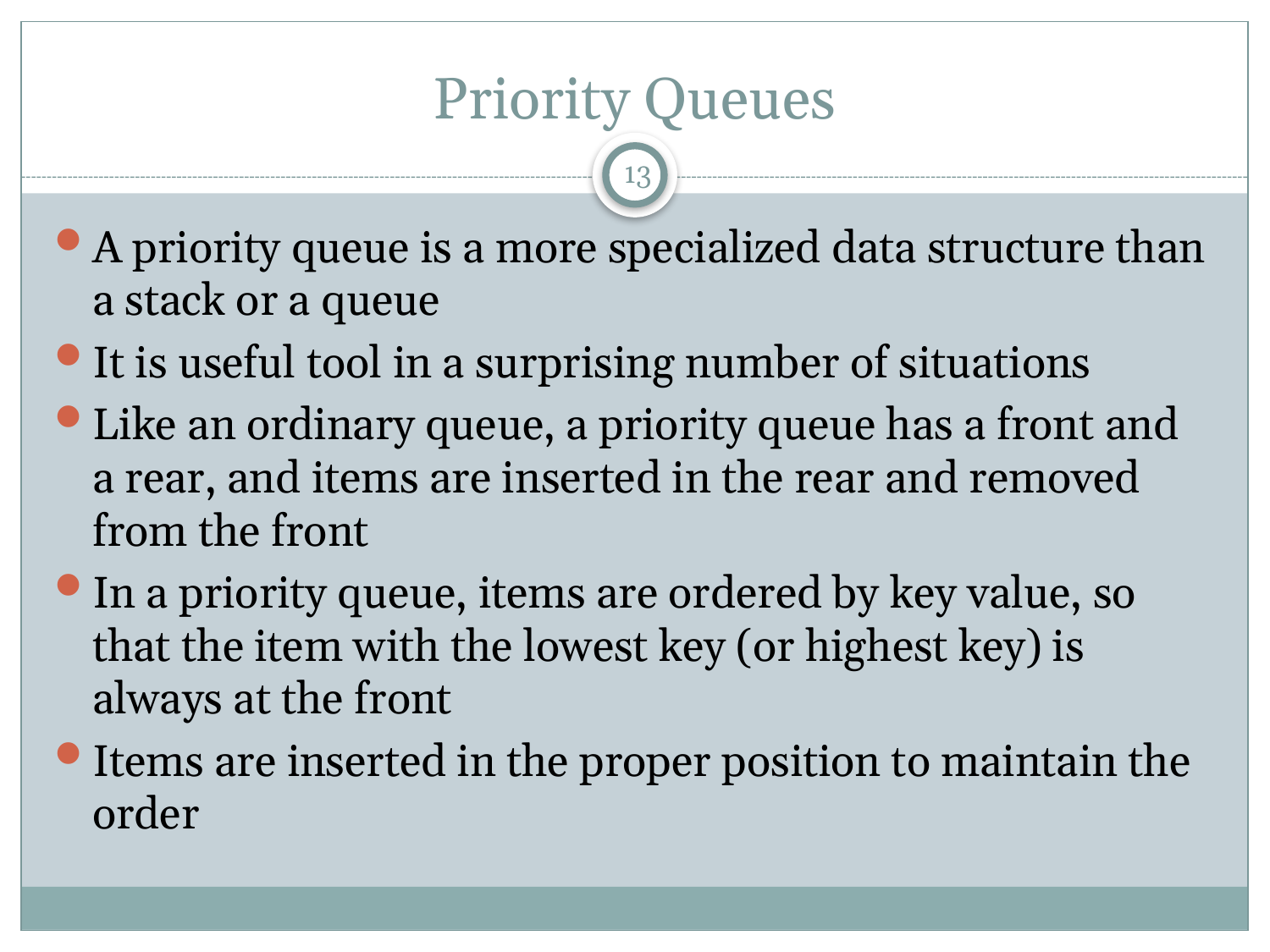

# Priority Queues
13
A priority queue is a more specialized data structure than a stack or a queue
It is useful tool in a surprising number of situations
Like an ordinary queue, a priority queue has a front and a rear, and items are inserted in the rear and removed from the front
In a priority queue, items are ordered by key value, so that the item with the lowest key (or highest key) is always at the front
Items are inserted in the proper position to maintain the order